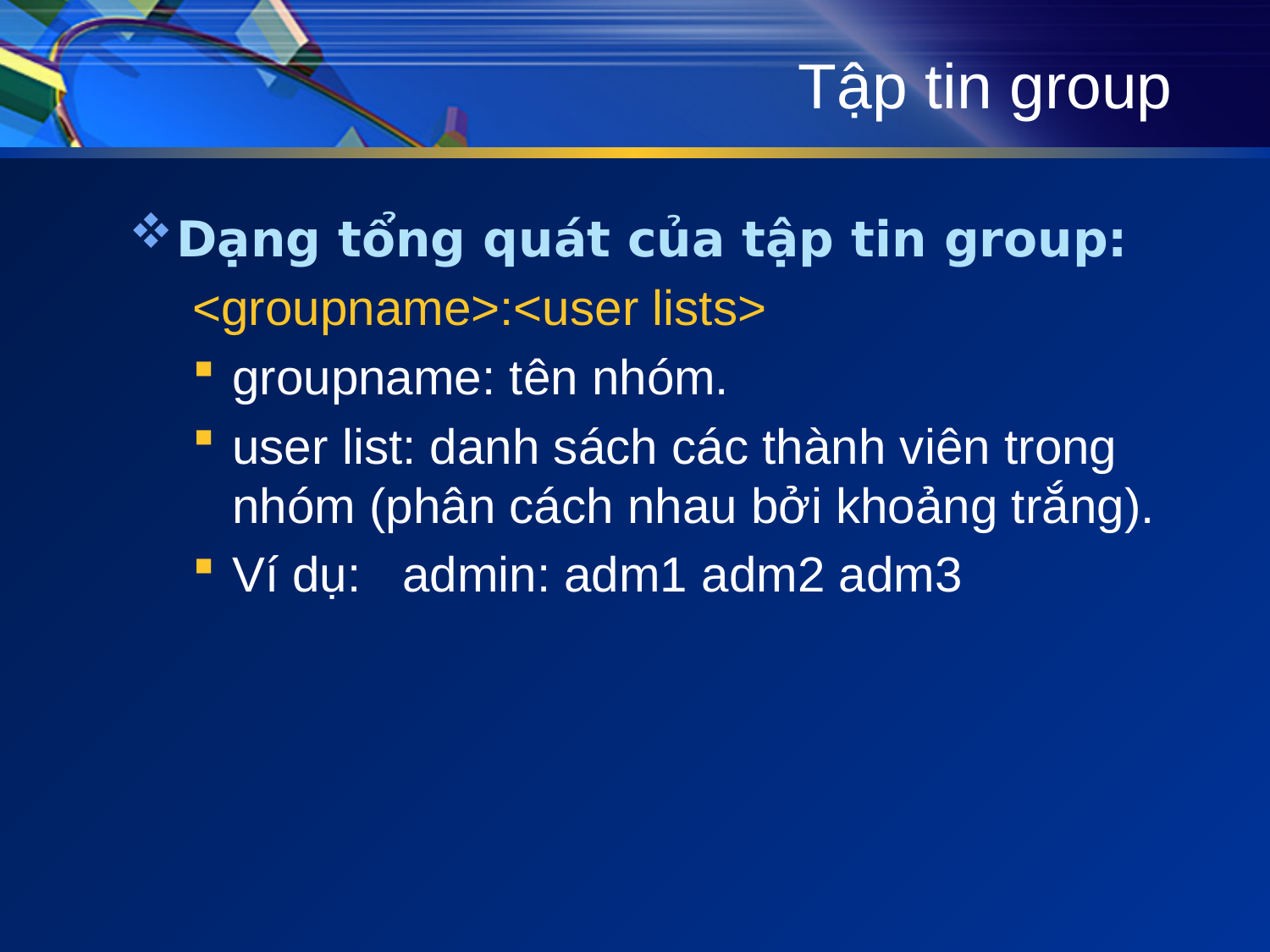

# Tập tin group
Dạng tổng quát của tập tin group:
<groupname>:<user lists>
groupname: tên nhóm.
user list: danh sách các thành viên trong nhóm (phân cách nhau bởi khoảng trắng).
Ví dụ:   admin: adm1 adm2 adm3